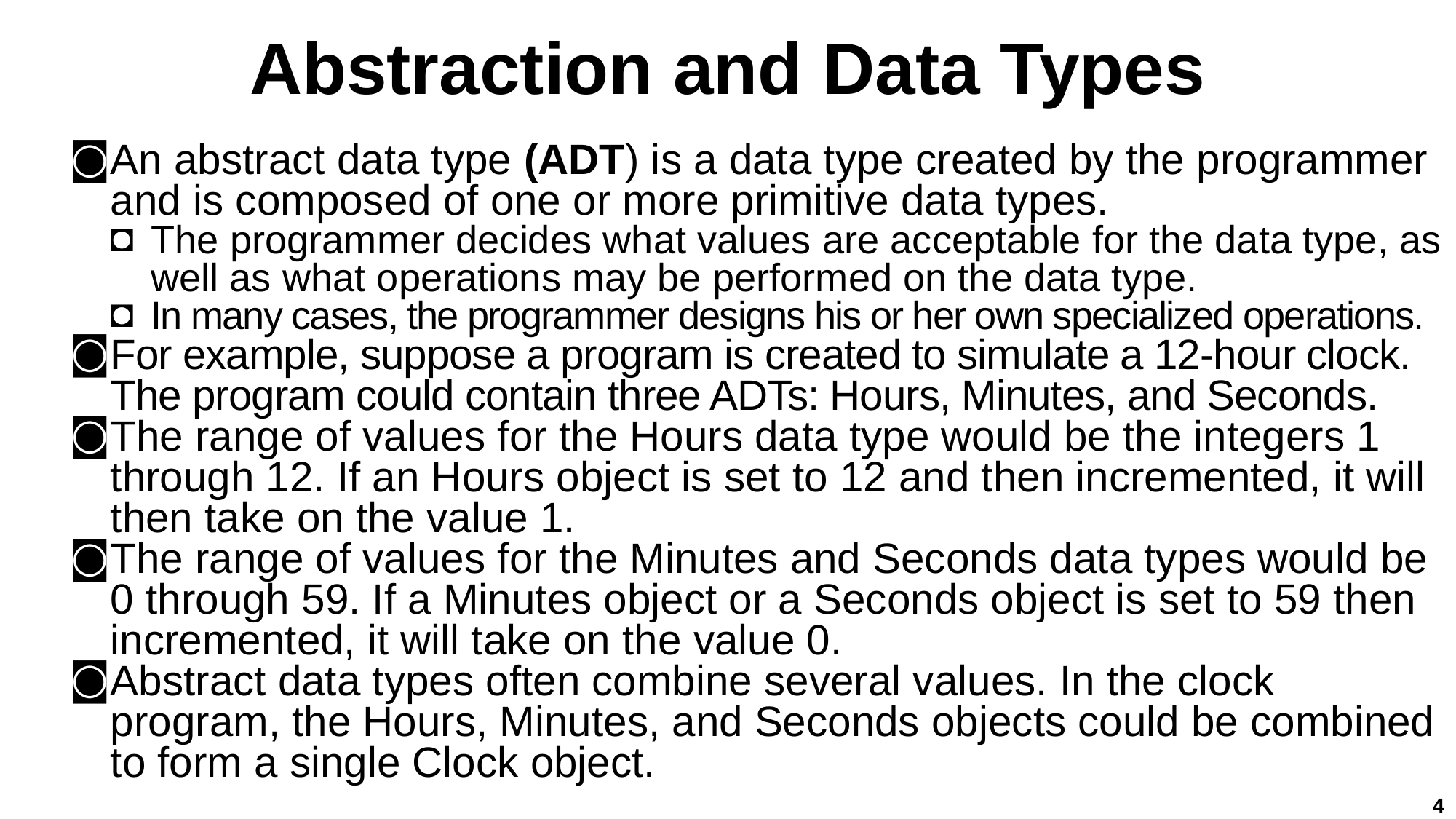

# Abstraction and Data Types
An abstract data type (ADT) is a data type created by the programmer and is composed of one or more primitive data types.
The programmer decides what values are acceptable for the data type, as well as what operations may be performed on the data type.
In many cases, the programmer designs his or her own specialized operations.
For example, suppose a program is created to simulate a 12-hour clock. The program could contain three ADTs: Hours, Minutes, and Seconds.
The range of values for the Hours data type would be the integers 1 through 12. If an Hours object is set to 12 and then incremented, it will then take on the value 1.
The range of values for the Minutes and Seconds data types would be 0 through 59. If a Minutes object or a Seconds object is set to 59 then incremented, it will take on the value 0.
Abstract data types often combine several values. In the clock program, the Hours, Minutes, and Seconds objects could be combined to form a single Clock object.
4